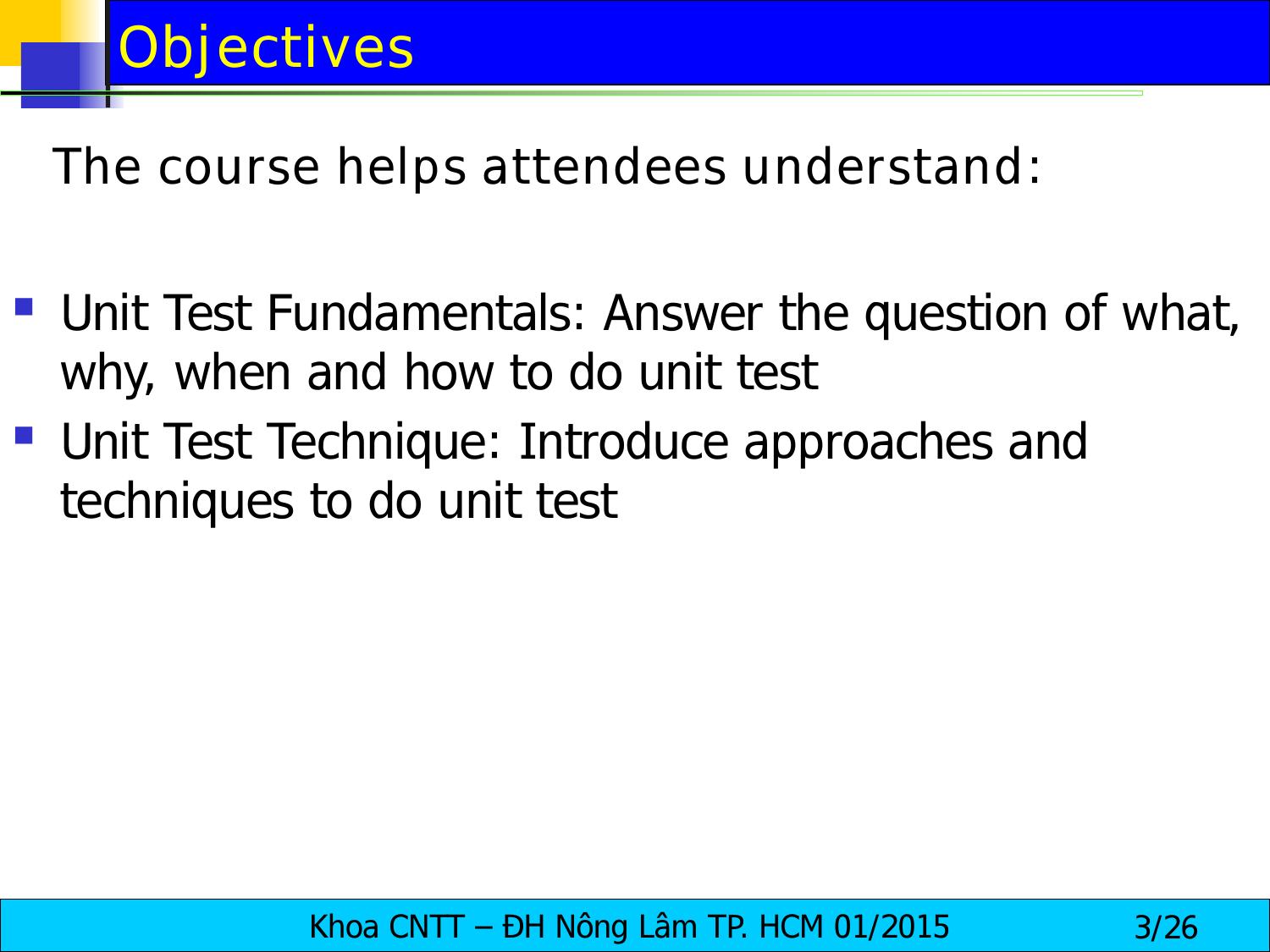

# Objectives
The course helps attendees understand:
Unit Test Fundamentals: Answer the question of what, why, when and how to do unit test
Unit Test Technique: Introduce approaches and techniques to do unit test